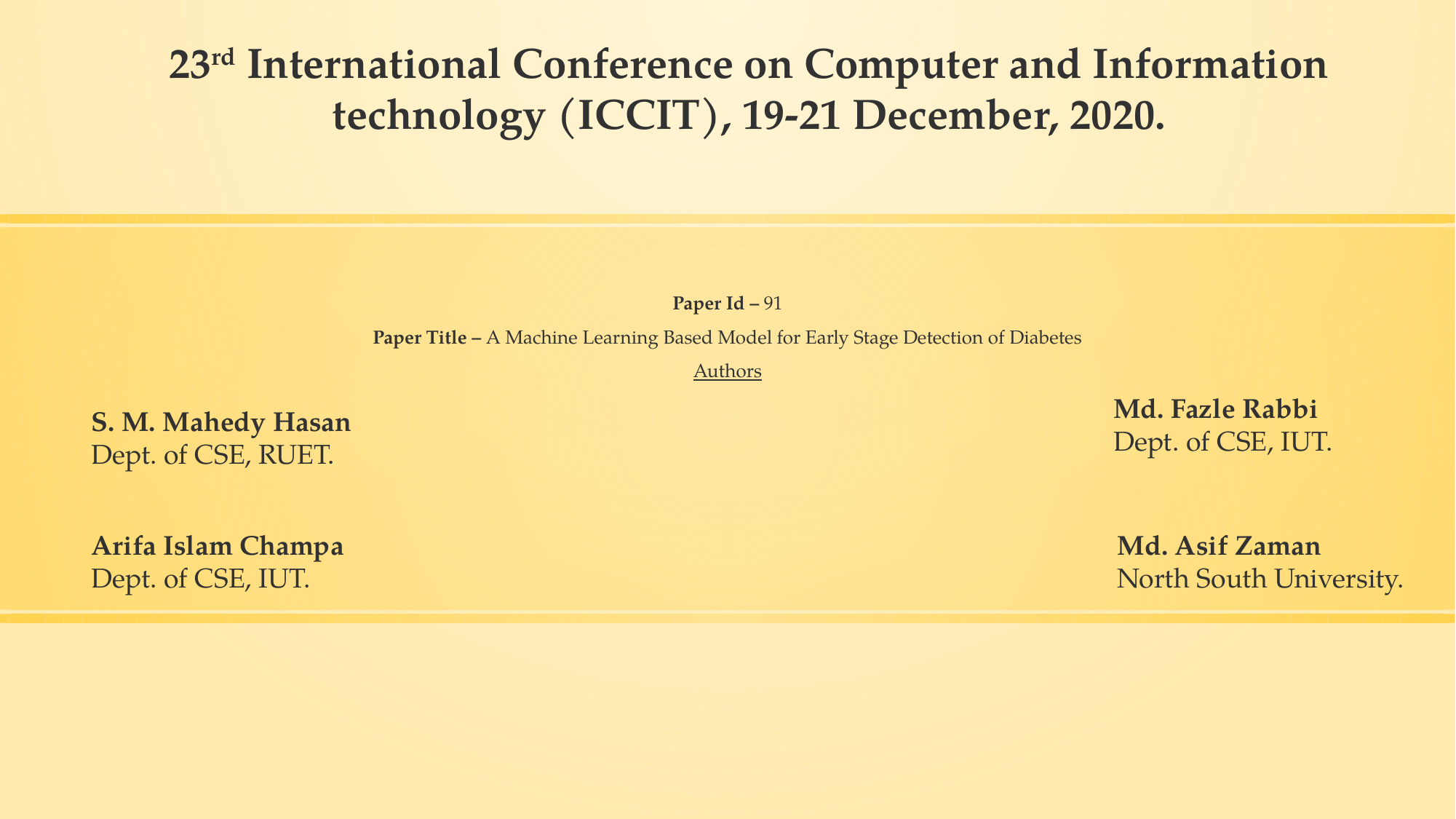

23rd International Conference on Computer and Information technology (ICCIT), 19-21 December, 2020.
# Paper Id – 91 Paper Title – A Machine Learning Based Model for Early Stage Detection of Diabetes Authors

S. M. Mahedy Hasan
Dept. of CSE, RUET.

Md. Fazle Rabbi
Dept. of CSE, IUT.

Arifa Islam Champa
Dept. of CSE, IUT.

Md. Asif Zaman
North South University.